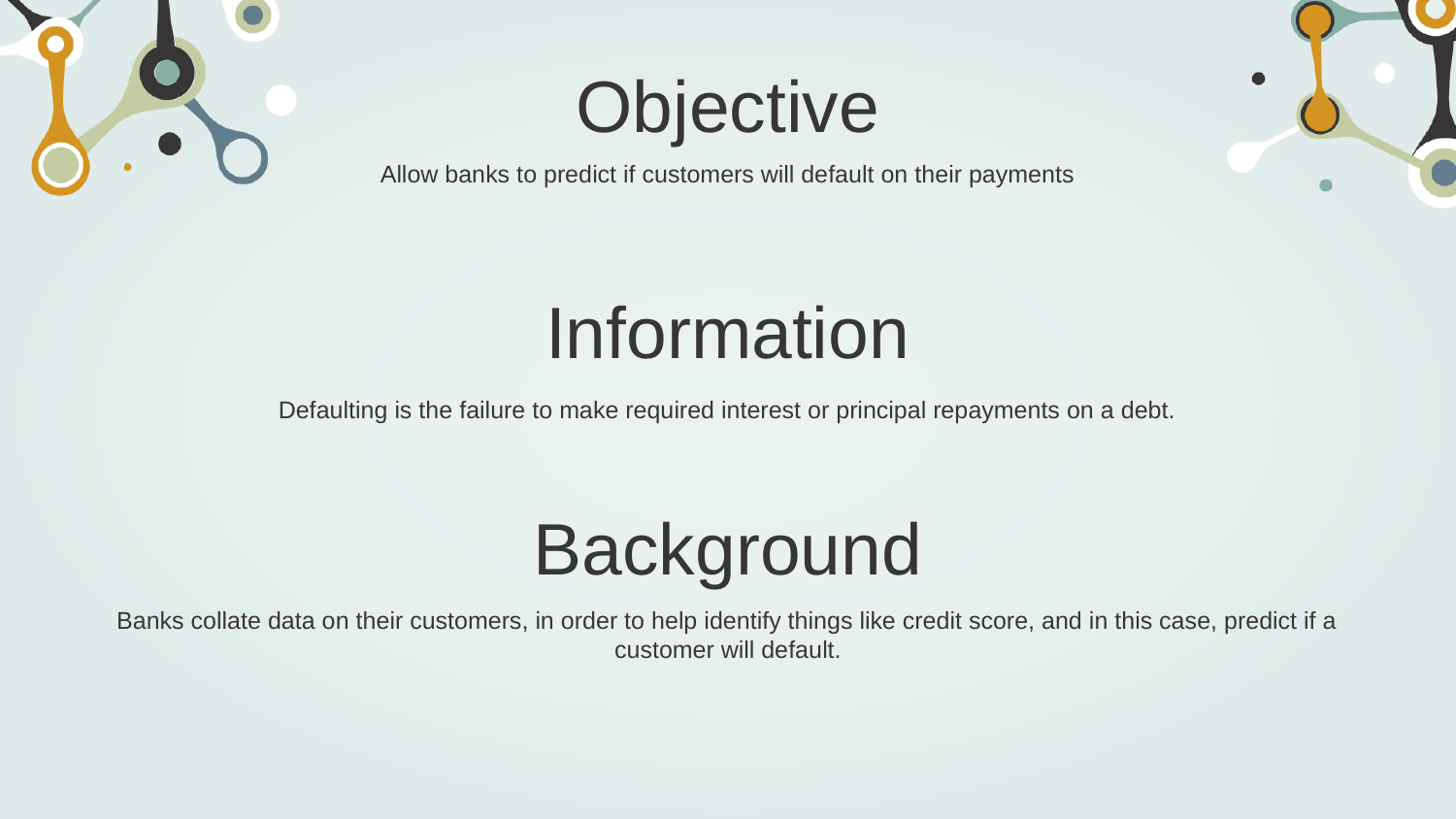

# Objective
Allow banks to predict if customers will default on their payments
Information
Defaulting is the failure to make required interest or principal repayments on a debt.
Background
Banks collate data on their customers, in order to help identify things like credit score, and in this case, predict if a customer will default.